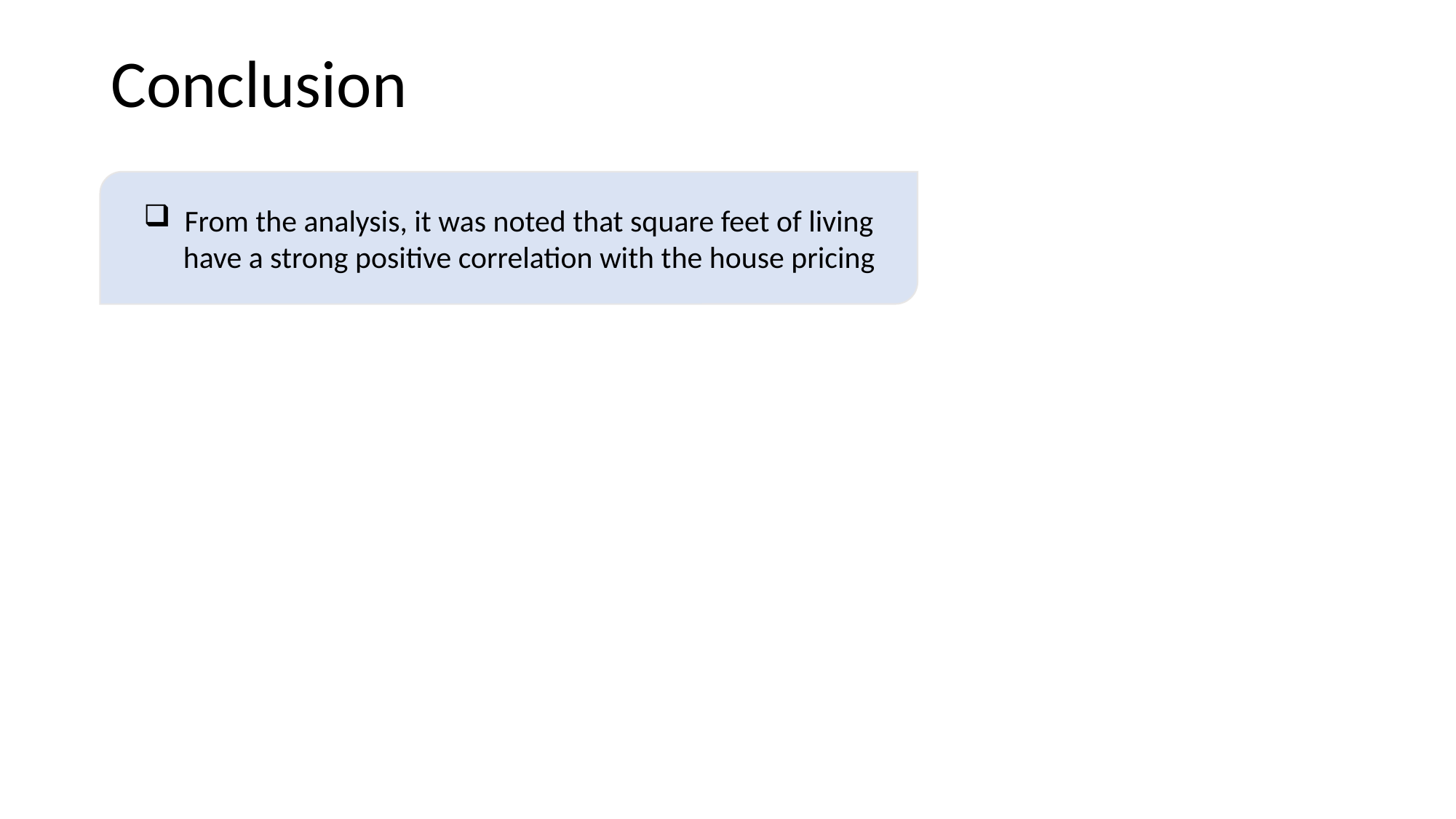

# Conclusion
From the analysis, it was noted that square feet of living have a strong positive correlation with the house pricing